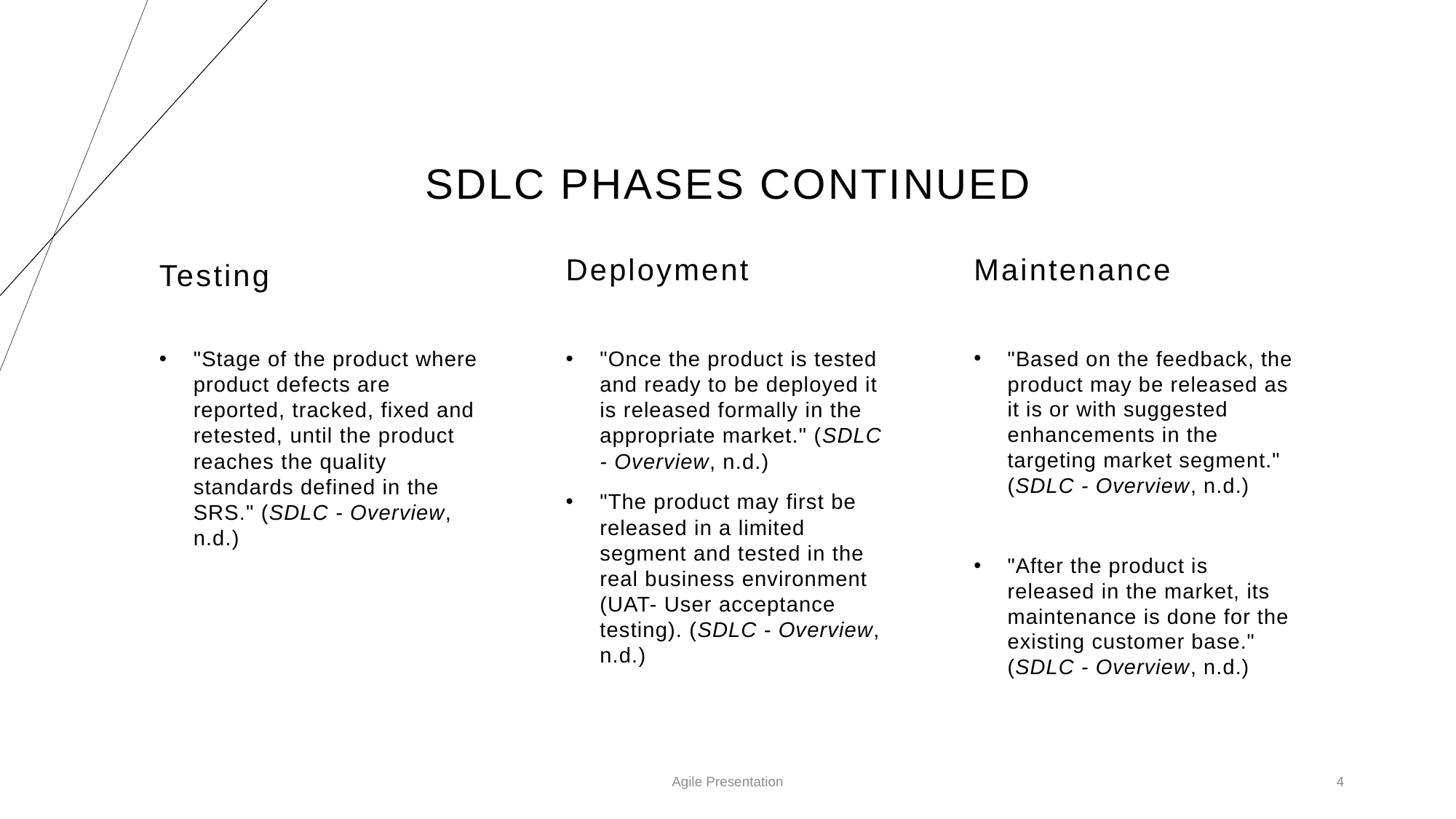

# SDLC phases Continued
Deployment
Maintenance
Testing
"Stage of the product where product defects are reported, tracked, fixed and retested, until the product reaches the quality standards defined in the SRS." (SDLC - Overview, n.d.)

"Once the product is tested and ready to be deployed it is released formally in the appropriate market." (SDLC - Overview, n.d.)
"The product may first be released in a limited segment and tested in the real business environment (UAT- User acceptance testing). (SDLC - Overview, n.d.)

"Based on the feedback, the product may be released as it is or with suggested enhancements in the targeting market segment." (SDLC - Overview, n.d.)

"After the product is released in the market, its maintenance is done for the existing customer base." (SDLC - Overview, n.d.)

Agile Presentation
4